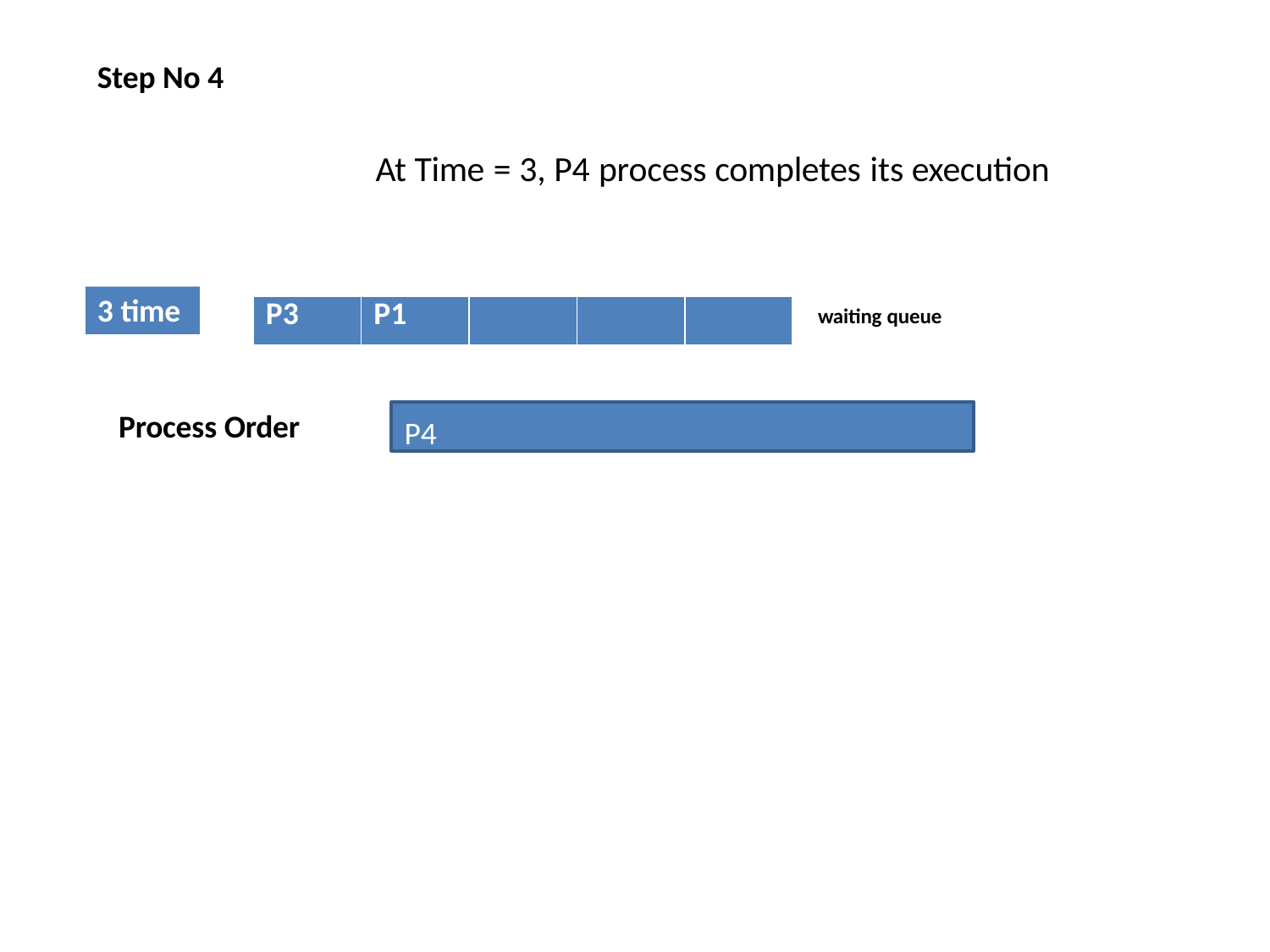

Step No 4
# At Time = 3, P4 process completes its execution

3 time
| P3 | P1 |  |  |  |
| --- | --- | --- | --- | --- |
waiting queue
P4
Process Order